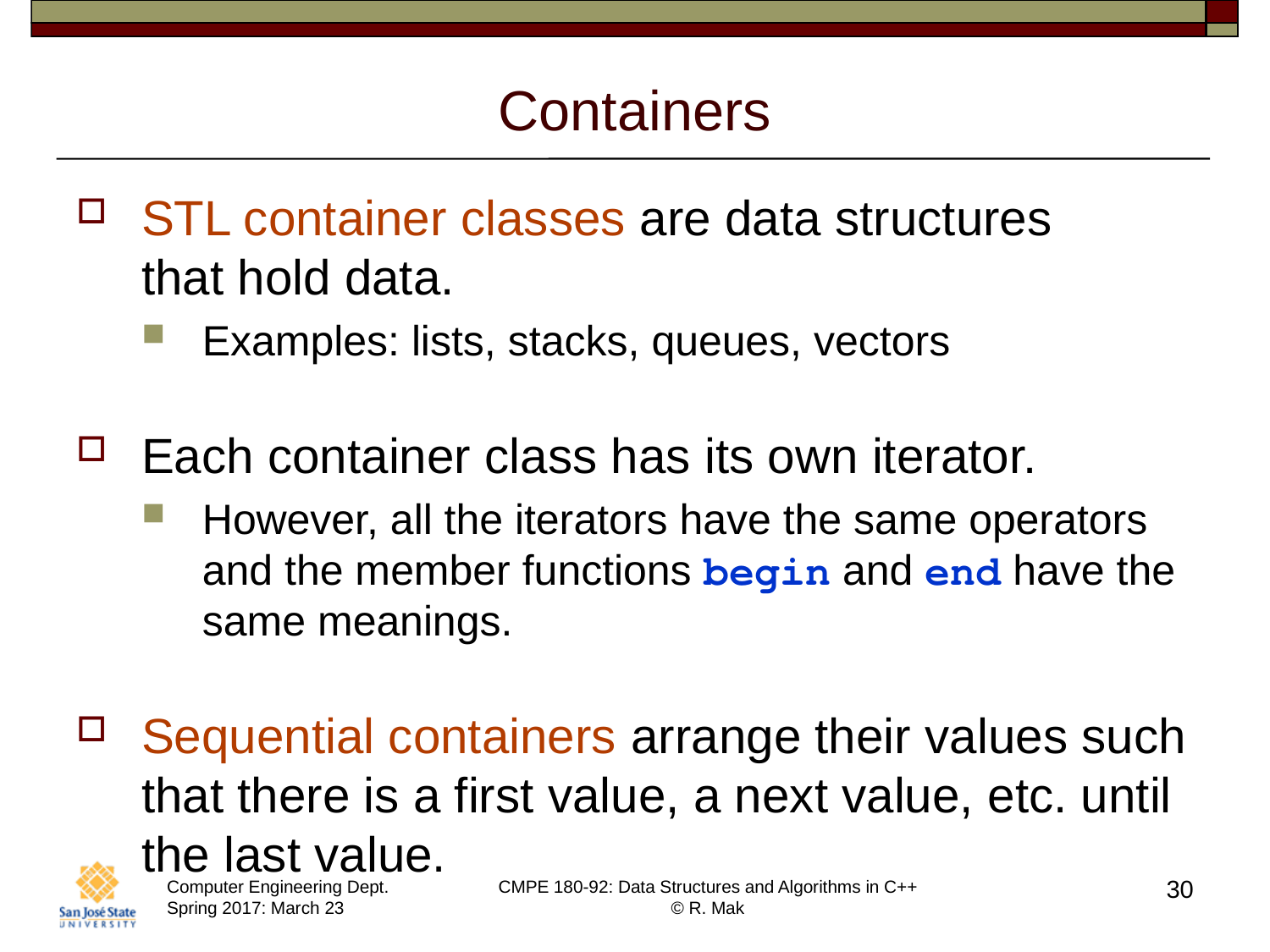

# Containers
STL container classes are data structures
that hold data.
Examples: lists, stacks, queues, vectors

Each container class has its own iterator.
However, all the iterators have the same operators and the member functions begin and end have the same meanings.

Sequential containers arrange their values such that there is a first value, a next value, etc. until the last value.
30